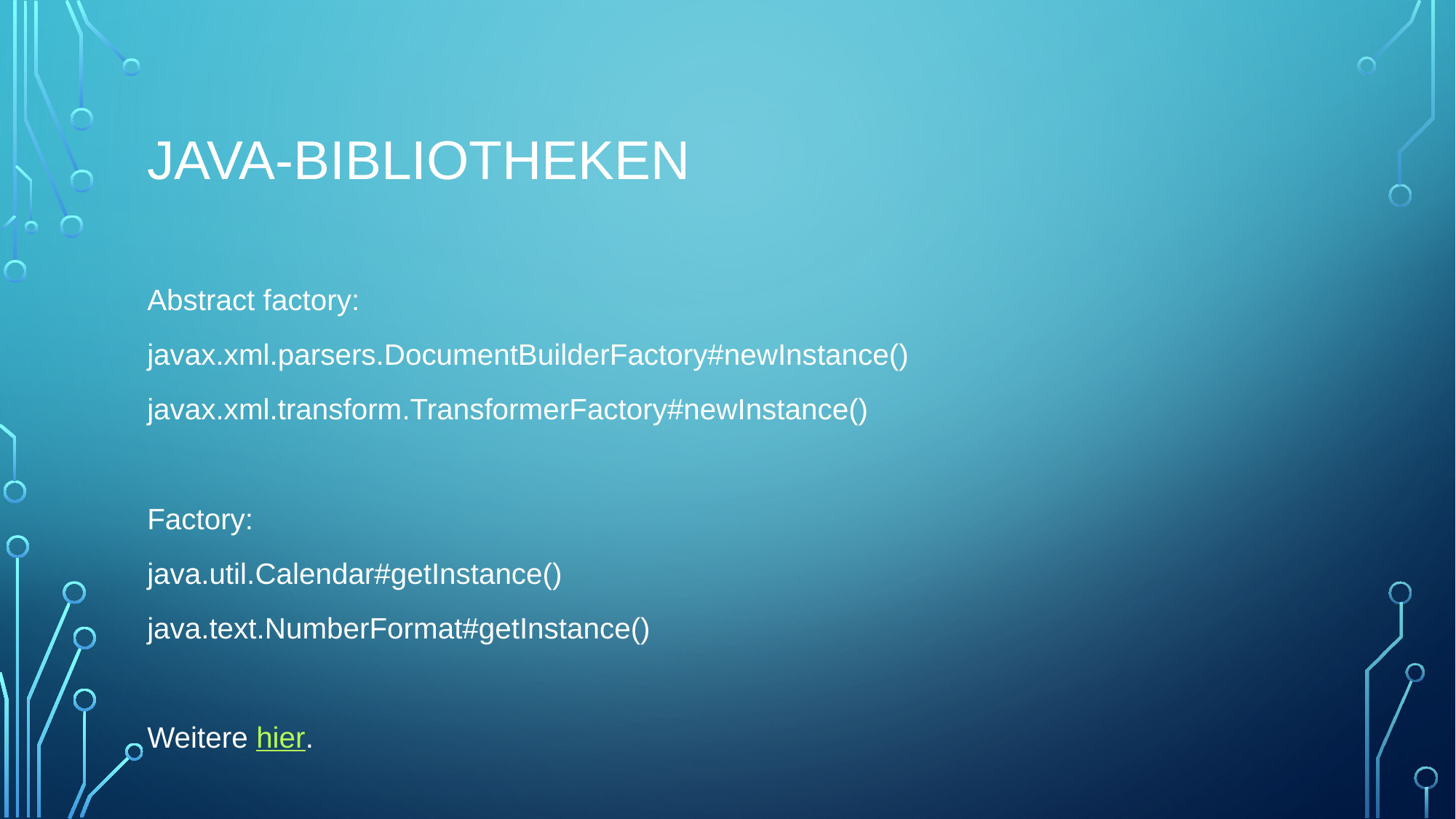

# Java-Bibliotheken
Abstract factory:
javax.xml.parsers.DocumentBuilderFactory#newInstance()
javax.xml.transform.TransformerFactory#newInstance()

Factory:
java.util.Calendar#getInstance()
java.text.NumberFormat#getInstance()

Weitere hier.